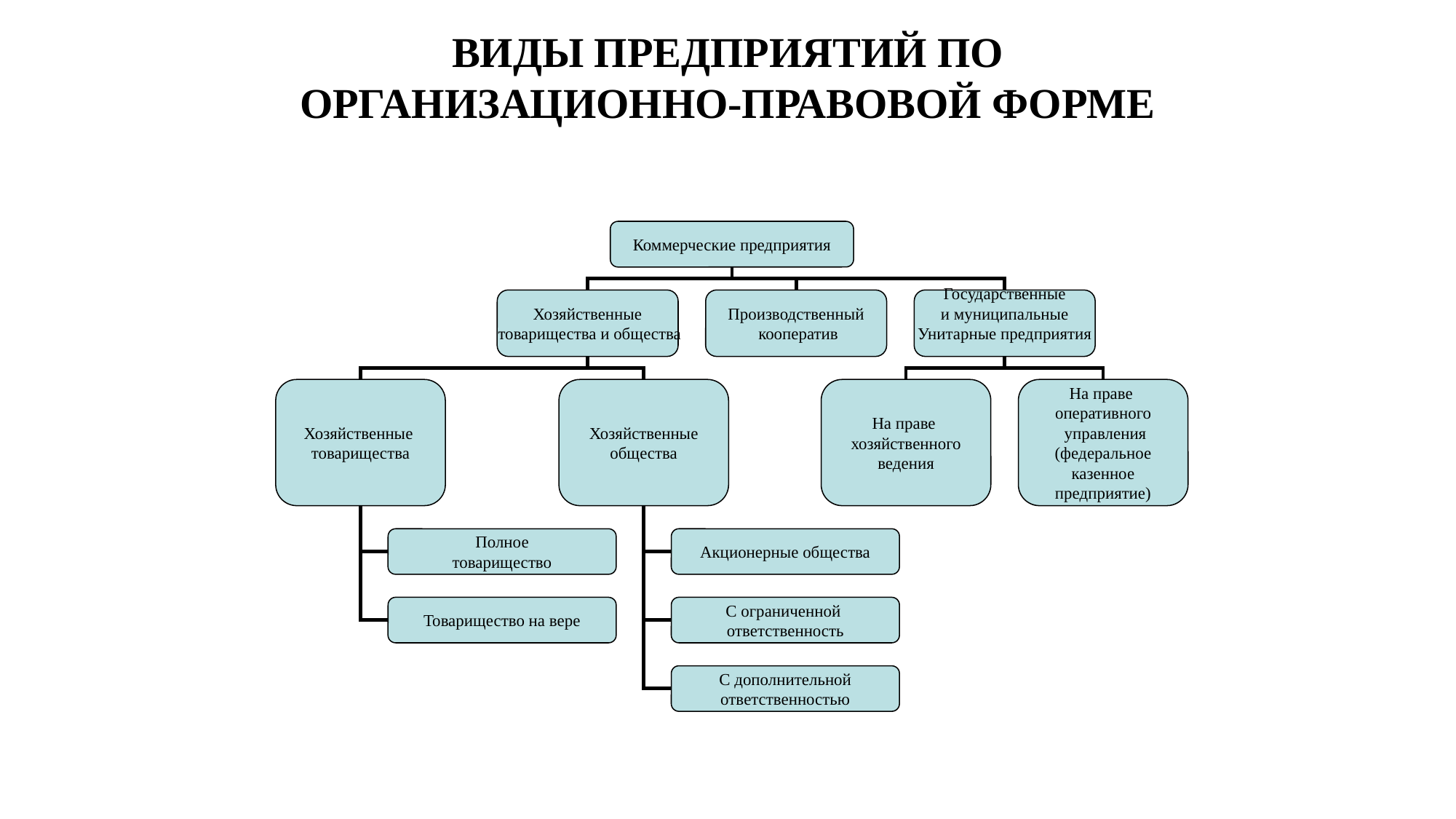

# ВИДЫ ПРЕДПРИЯТИЙ ПО ОРГАНИЗАЦИОННО-ПРАВОВОЙ ФОРМЕ
Коммерческие предприятия
Хозяйственные
 товарищества и общества
Производственный
 кооператив
Государственные
и муниципальные
Унитарные предприятия

Хозяйственные
товарищества
Хозяйственные
общества
На праве
хозяйственного
ведения
На праве
оперативного
 управления
(федеральное
казенное
предприятие)
Полное
товарищество
Акционерные общества
Товарищество на вере
С ограниченной
ответственность
С дополнительной
ответственностью